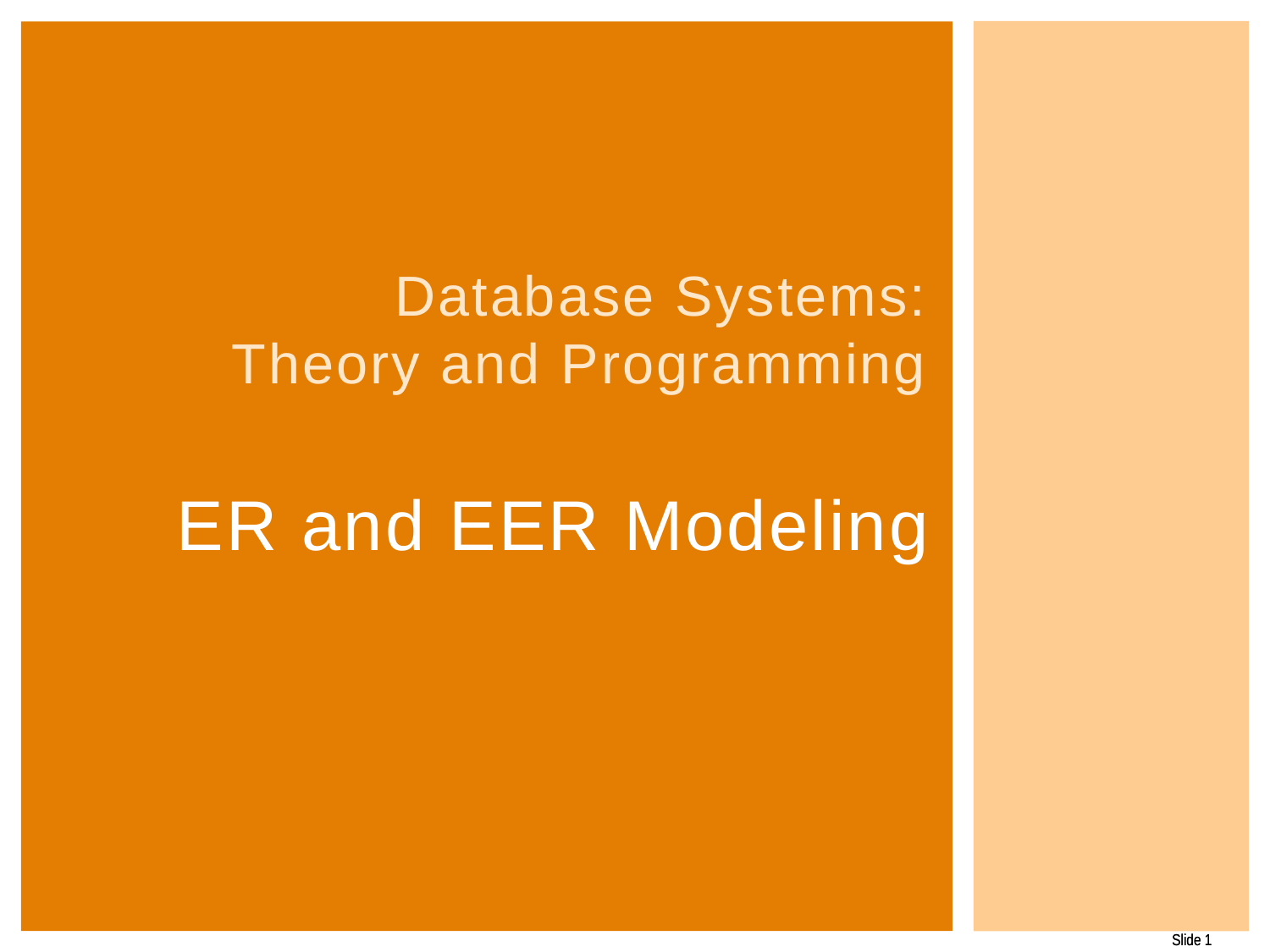

# Database Systems: Theory and Programming ER and EER Modeling